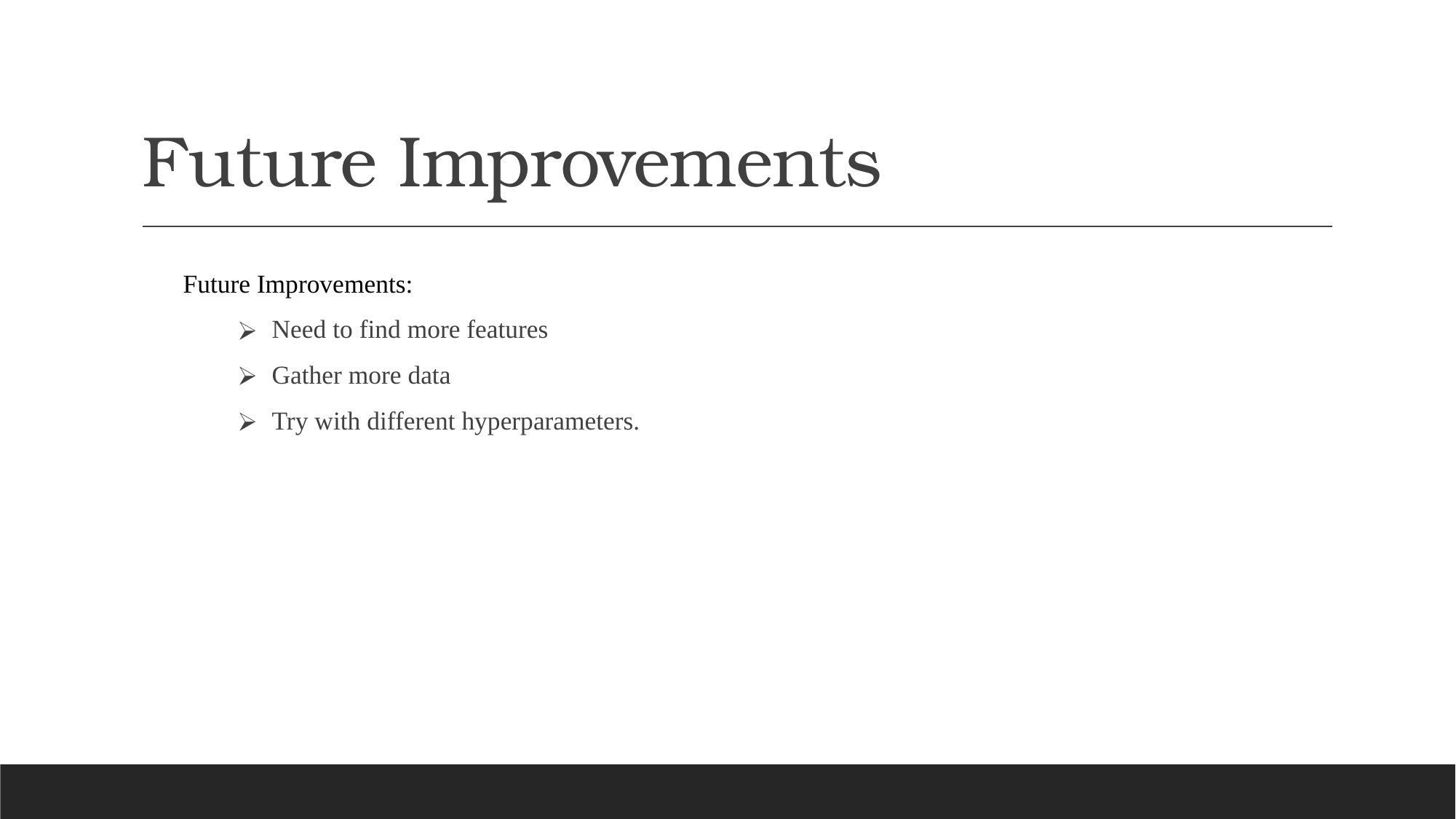

# Future Improvements
Future Improvements:
Need to find more features
Gather more data
Try with different hyperparameters.